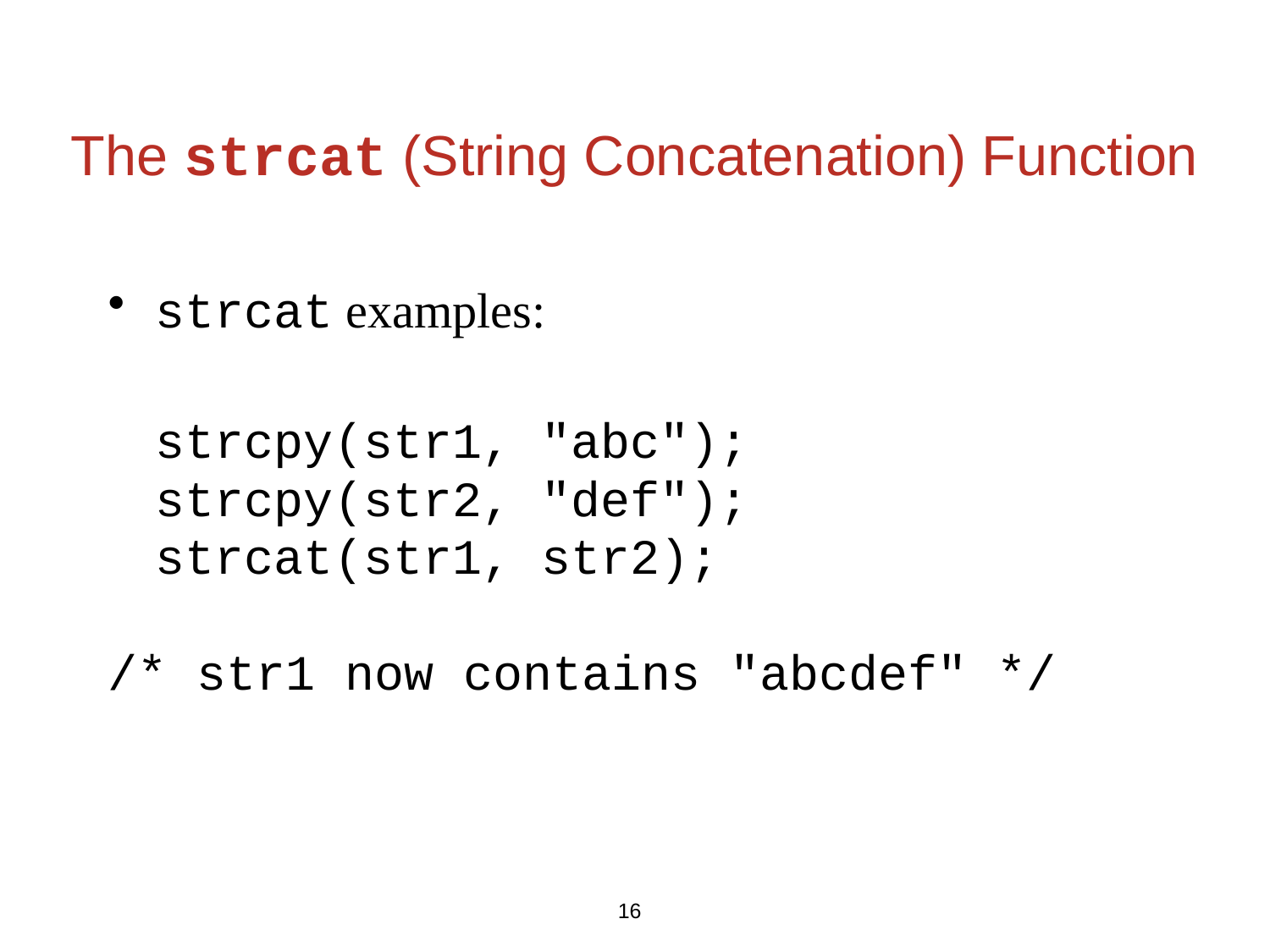

# The strcat (String Concatenation) Function

strcat examples:

	strcpy(str1, "abc");
	strcpy(str2, "def");
	strcat(str1, str2);

/* str1 now contains "abcdef" */
16